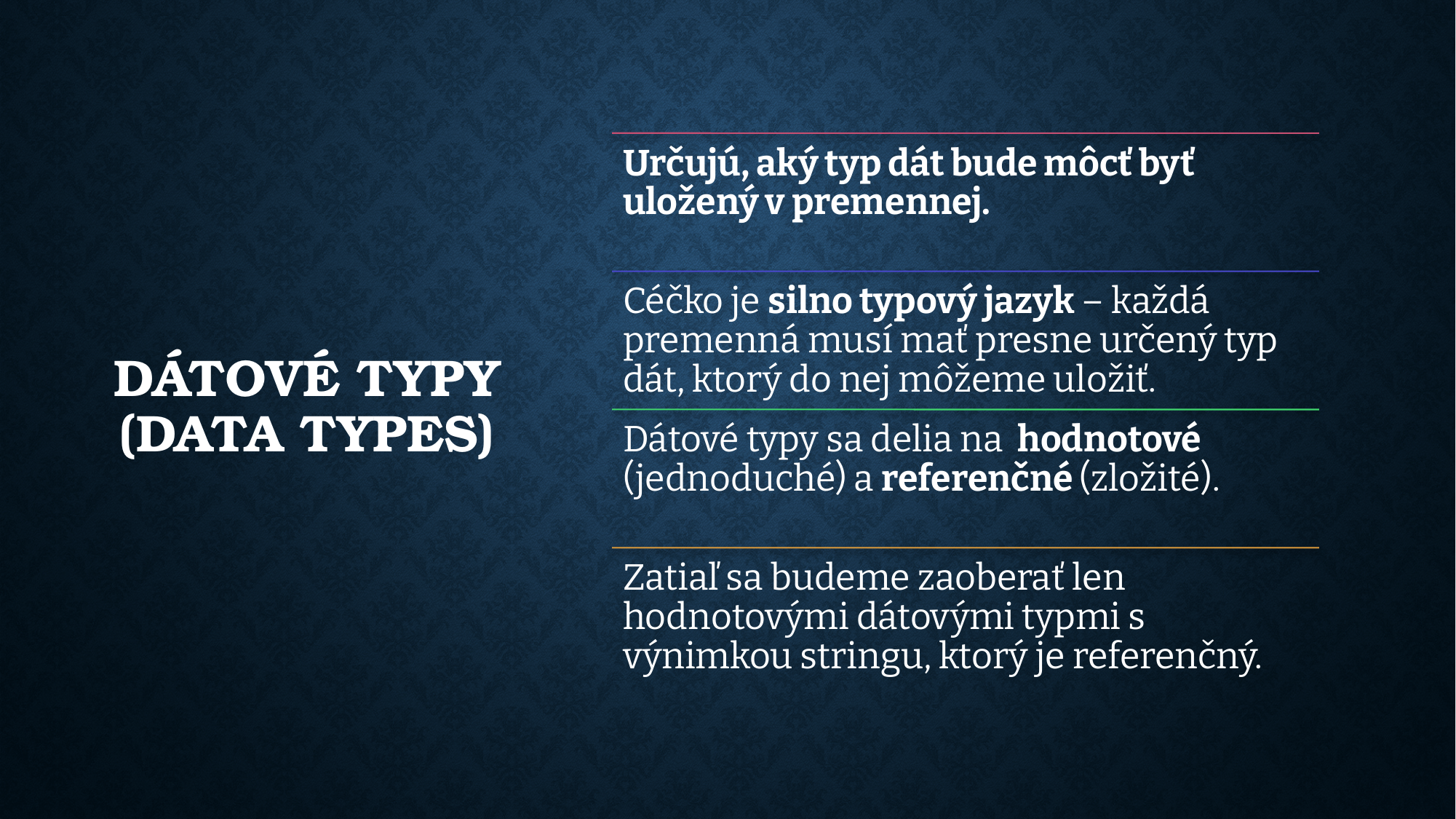

# Dátové Typy (Data Types)
Určujú, aký typ dát bude môcť byť uložený v premennej.
Céčko je silno typový jazyk – každá premenná musí mať presne určený typ dát, ktorý do nej môžeme uložiť.
Dátové typy sa delia na  hodnotové (jednoduché) a referenčné (zložité).
Zatiaľ sa budeme zaoberať len hodnotovými dátovými typmi s výnimkou stringu, ktorý je referenčný.